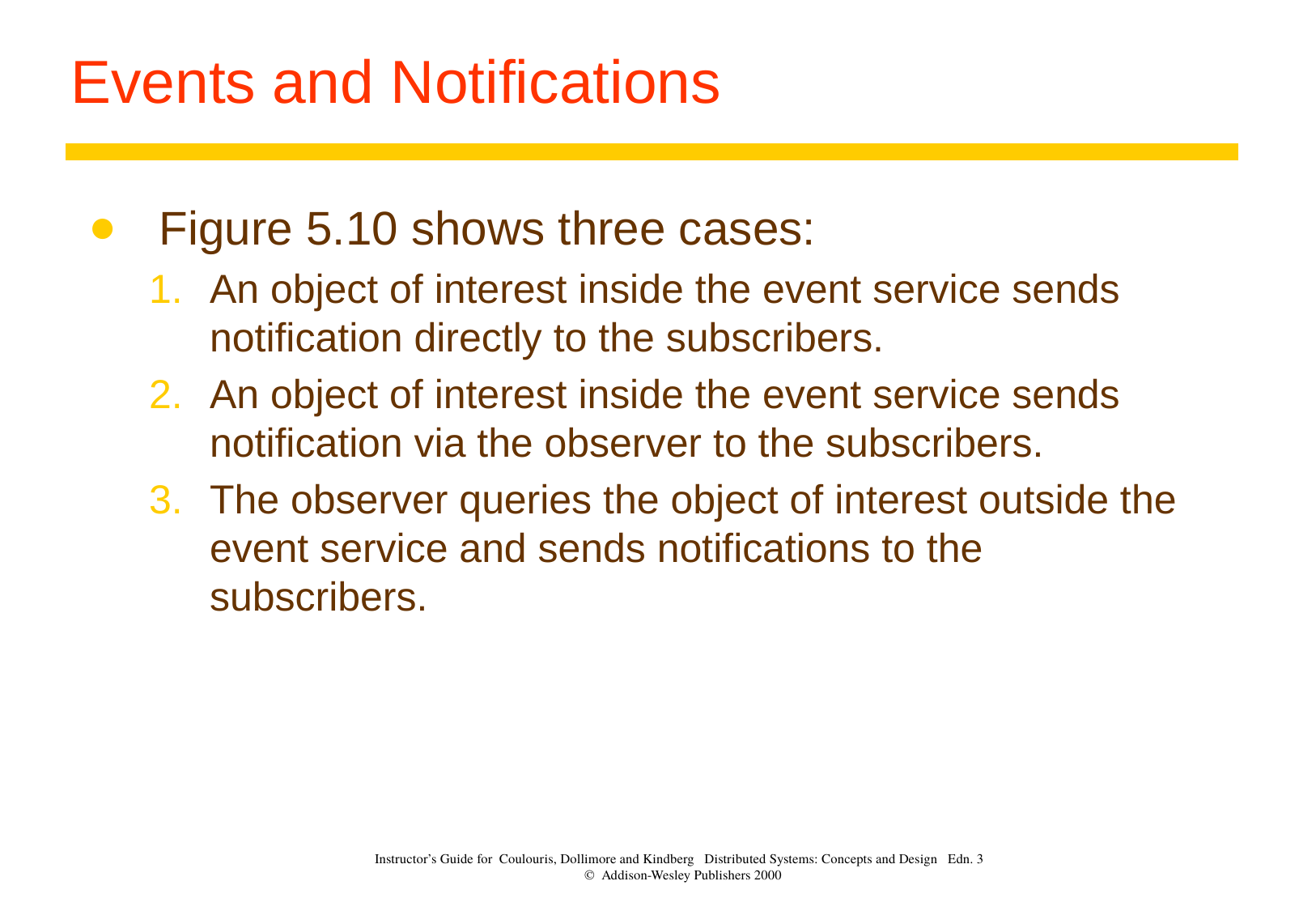

# Events and Notifications
Figure 5.10 shows three cases:
An object of interest inside the event service sends notification directly to the subscribers.
An object of interest inside the event service sends notification via the observer to the subscribers.
The observer queries the object of interest outside the event service and sends notifications to the subscribers.
Instructor’s Guide for  Coulouris, Dollimore and Kindberg   Distributed Systems: Concepts and Design   Edn. 3
©  Addison-Wesley Publishers 2000